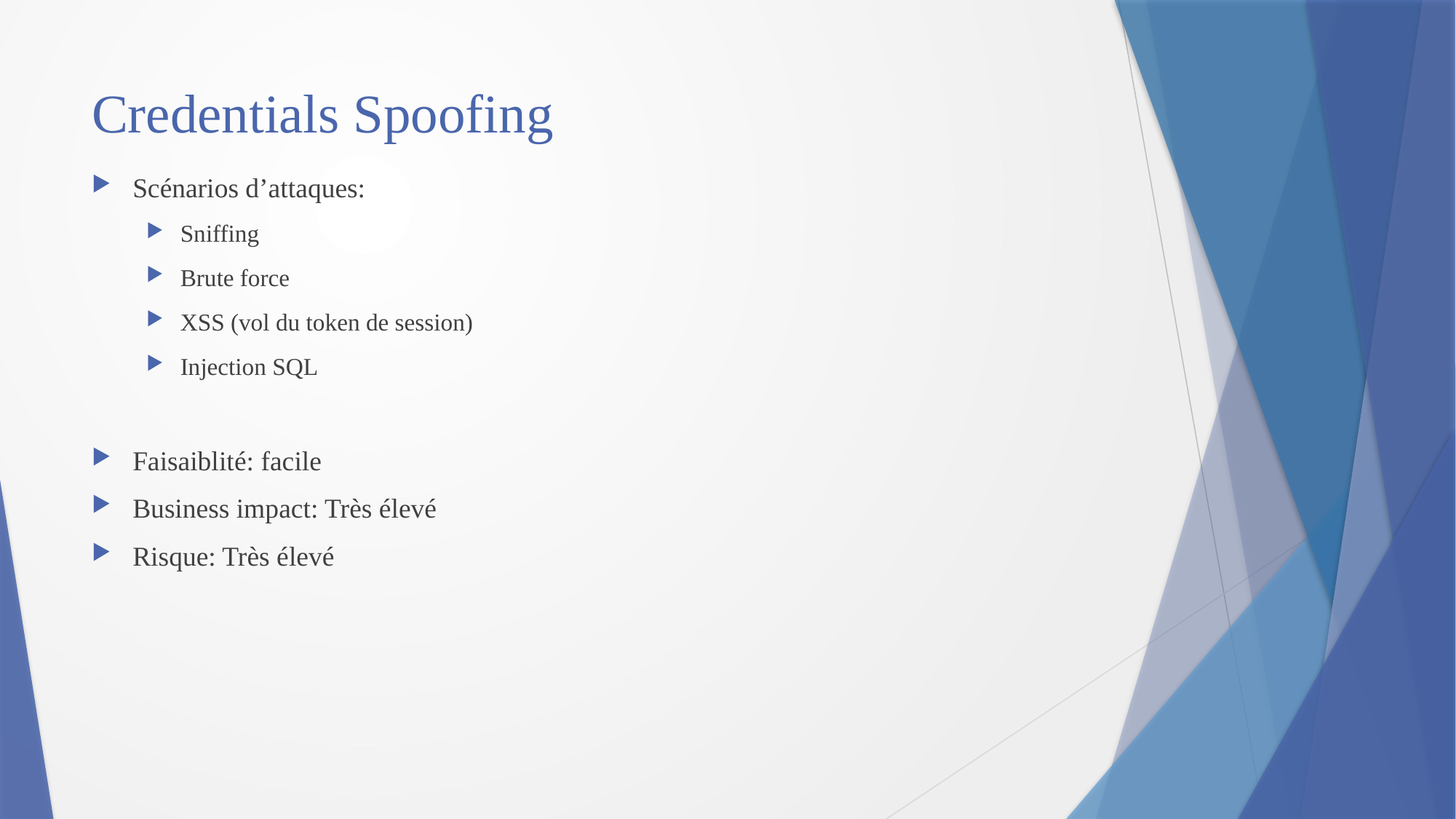

# Credentials Spoofing
Scénarios d’attaques:
Sniffing
Brute force
XSS (vol du token de session)
Injection SQL

Faisaiblité: facile
Business impact: Très élevé
Risque: Très élevé